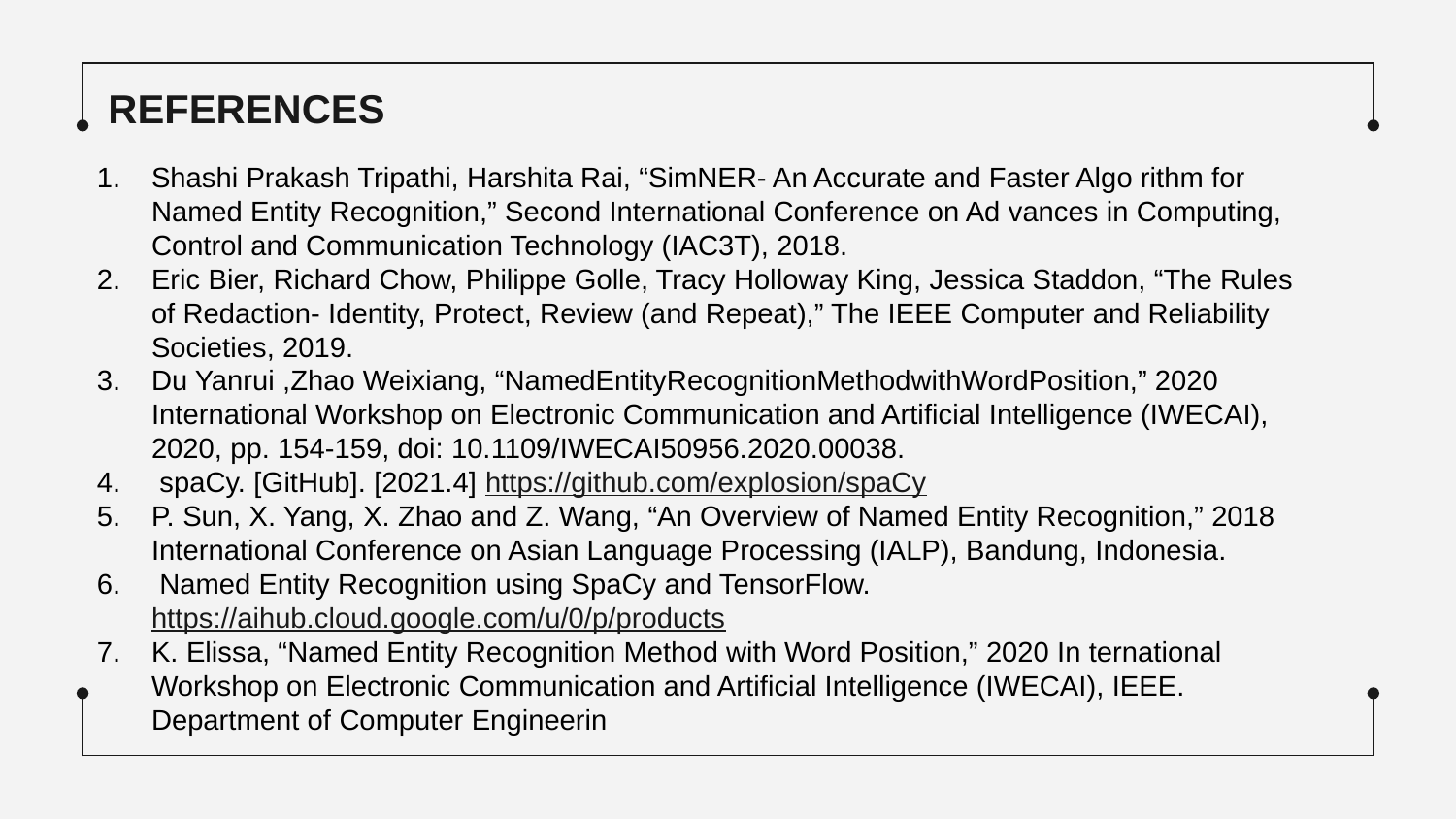

# REFERENCES
Shashi Prakash Tripathi, Harshita Rai, “SimNER- An Accurate and Faster Algo rithm for Named Entity Recognition,” Second International Conference on Ad vances in Computing, Control and Communication Technology (IAC3T), 2018.
Eric Bier, Richard Chow, Philippe Golle, Tracy Holloway King, Jessica Staddon, “The Rules of Redaction- Identity, Protect, Review (and Repeat),” The IEEE Computer and Reliability Societies, 2019.
Du Yanrui ,Zhao Weixiang, “NamedEntityRecognitionMethodwithWordPosition,” 2020 International Workshop on Electronic Communication and Artificial Intelligence (IWECAI), 2020, pp. 154-159, doi: 10.1109/IWECAI50956.2020.00038.
 spaCy. [GitHub]. [2021.4] https://github.com/explosion/spaCy
P. Sun, X. Yang, X. Zhao and Z. Wang, “An Overview of Named Entity Recognition,” 2018 International Conference on Asian Language Processing (IALP), Bandung, Indonesia.
 Named Entity Recognition using SpaCy and TensorFlow. https://aihub.cloud.google.com/u/0/p/products
K. Elissa, “Named Entity Recognition Method with Word Position,” 2020 In ternational Workshop on Electronic Communication and Artificial Intelligence (IWECAI), IEEE. Department of Computer Engineerin